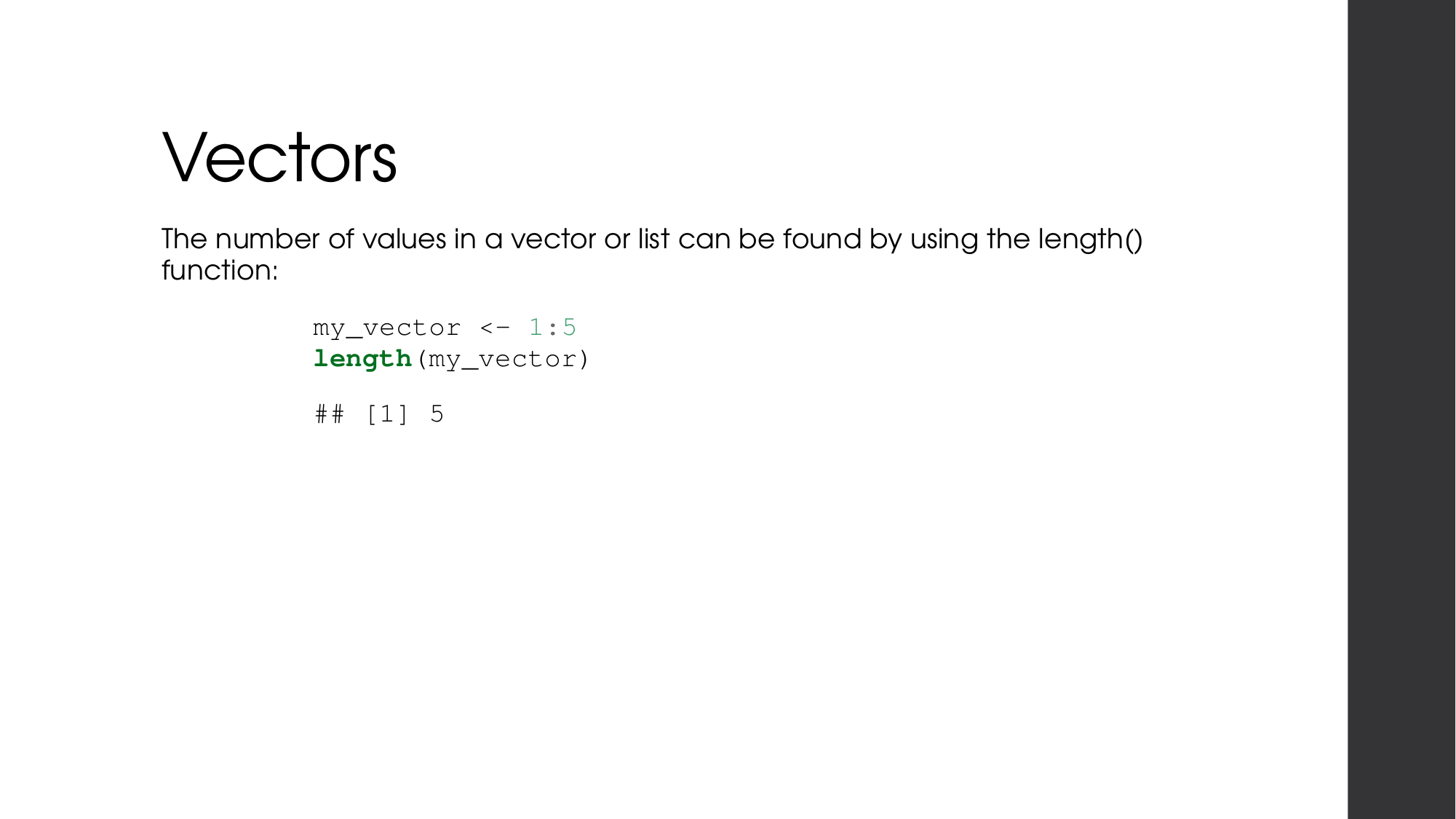

# Vectors
The number of values in a vector or list can be found by using the length() function:
my_vector <- 1:5
length(my_vector)
## [1] 5